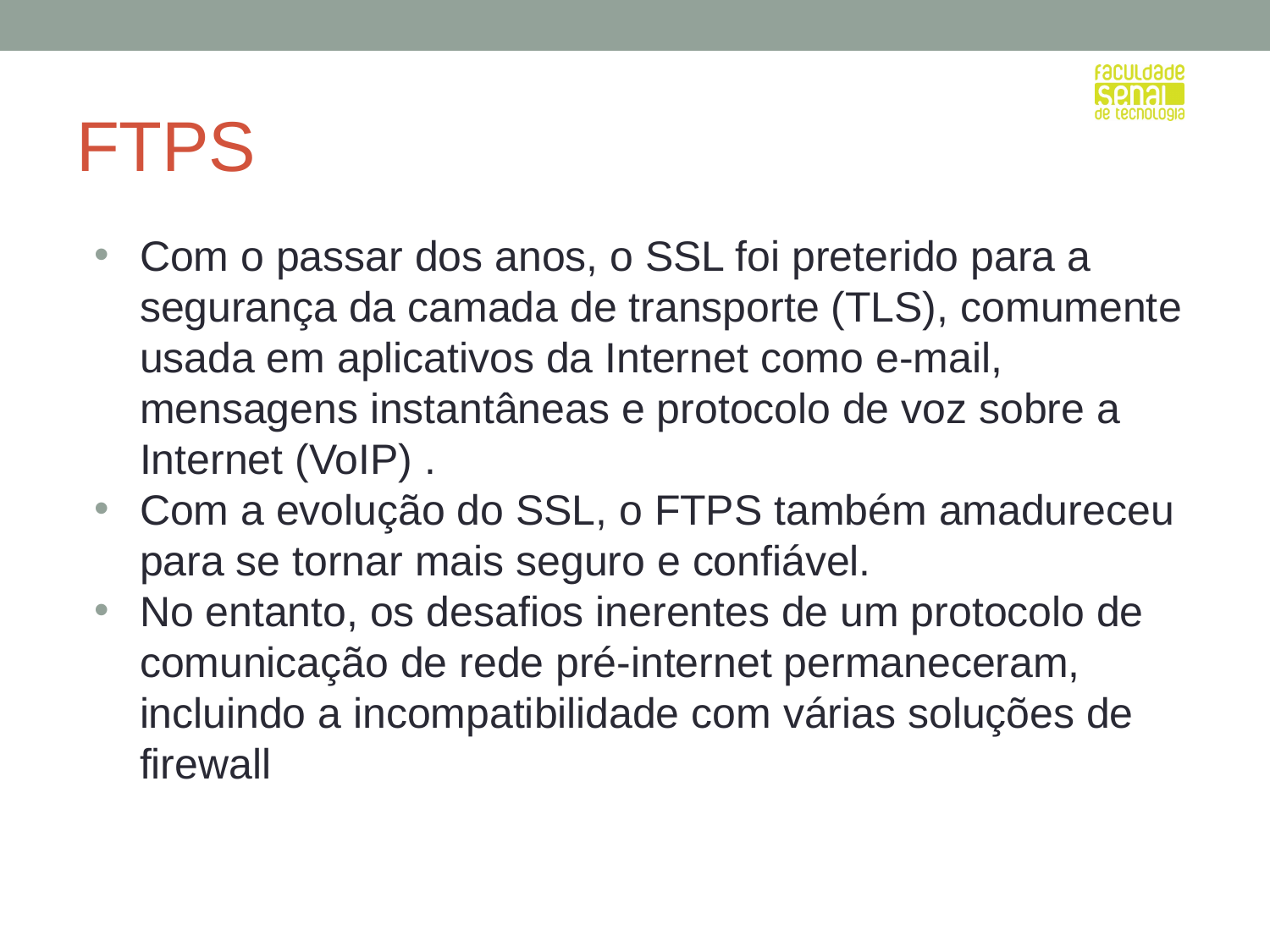

# FTPS
Com o passar dos anos, o SSL foi preterido para a segurança da camada de transporte (TLS), comumente usada em aplicativos da Internet como e-mail, mensagens instantâneas e protocolo de voz sobre a Internet (VoIP) .
Com a evolução do SSL, o FTPS também amadureceu para se tornar mais seguro e confiável.
No entanto, os desafios inerentes de um protocolo de comunicação de rede pré-internet permaneceram, incluindo a incompatibilidade com várias soluções de firewall